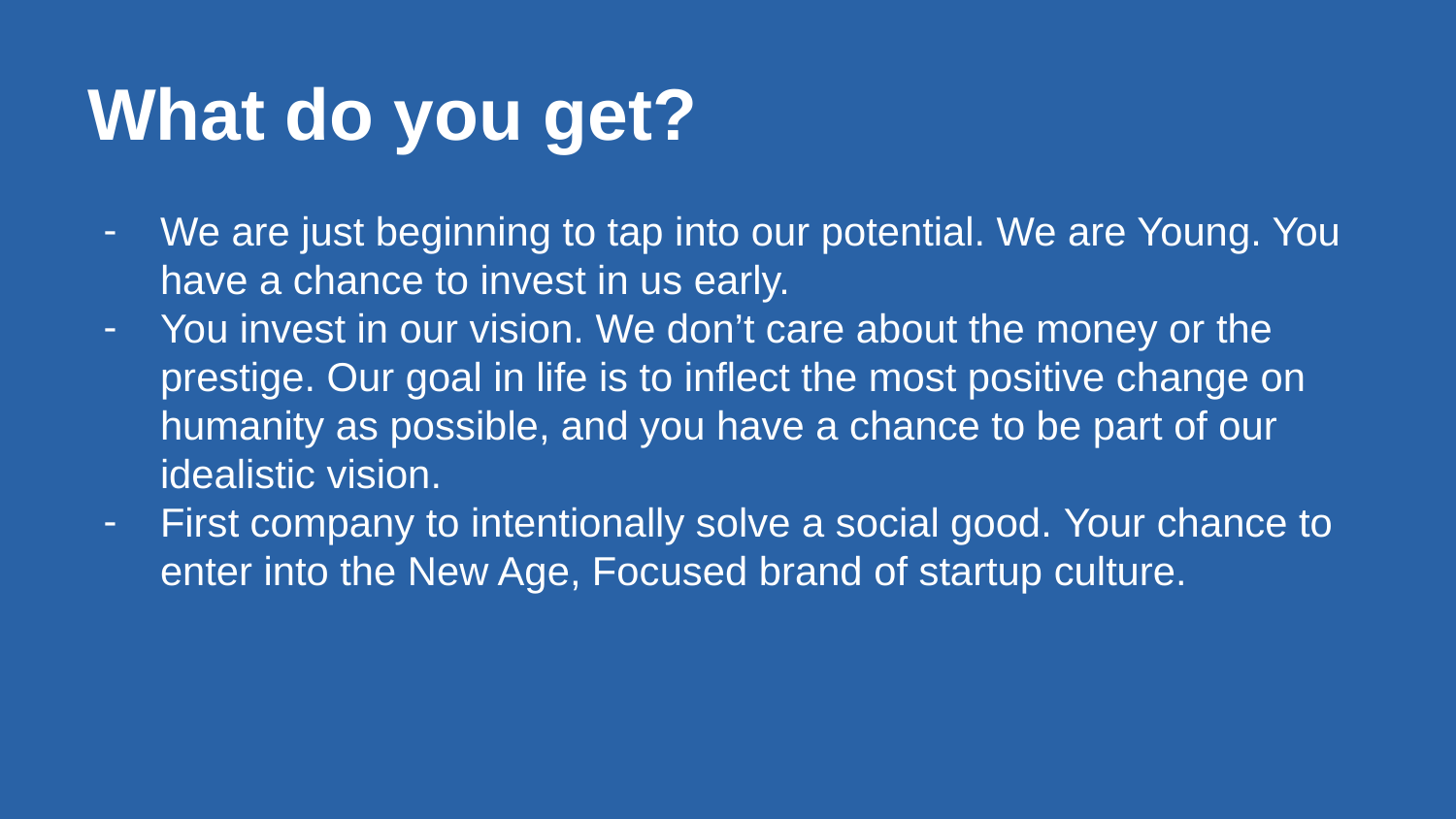

# What do you get?
We are just beginning to tap into our potential. We are Young. You have a chance to invest in us early.
You invest in our vision. We don’t care about the money or the prestige. Our goal in life is to inflect the most positive change on humanity as possible, and you have a chance to be part of our idealistic vision.
First company to intentionally solve a social good. Your chance to enter into the New Age, Focused brand of startup culture.